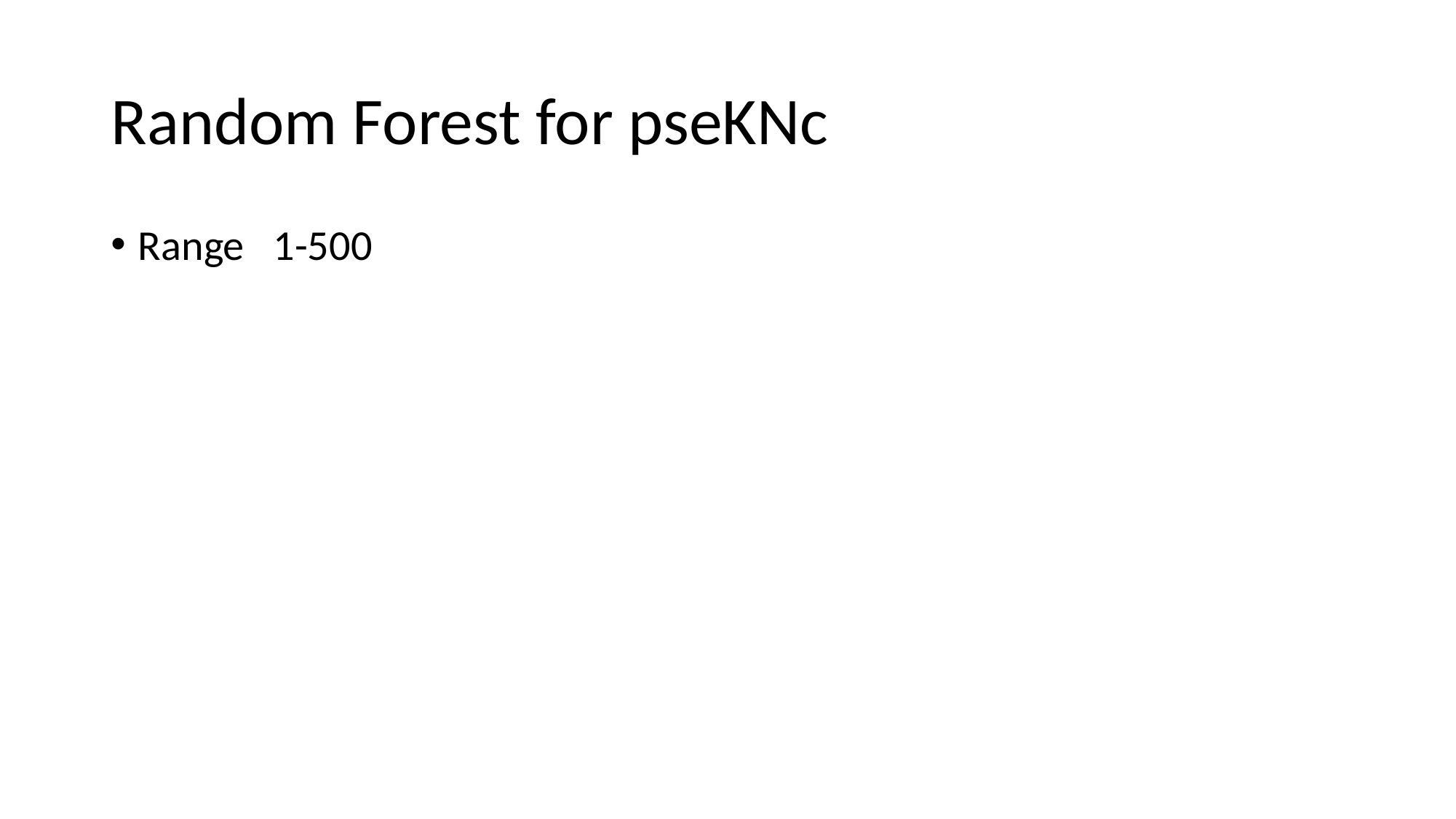

# Random Forest for pseKNc
Range   1-500